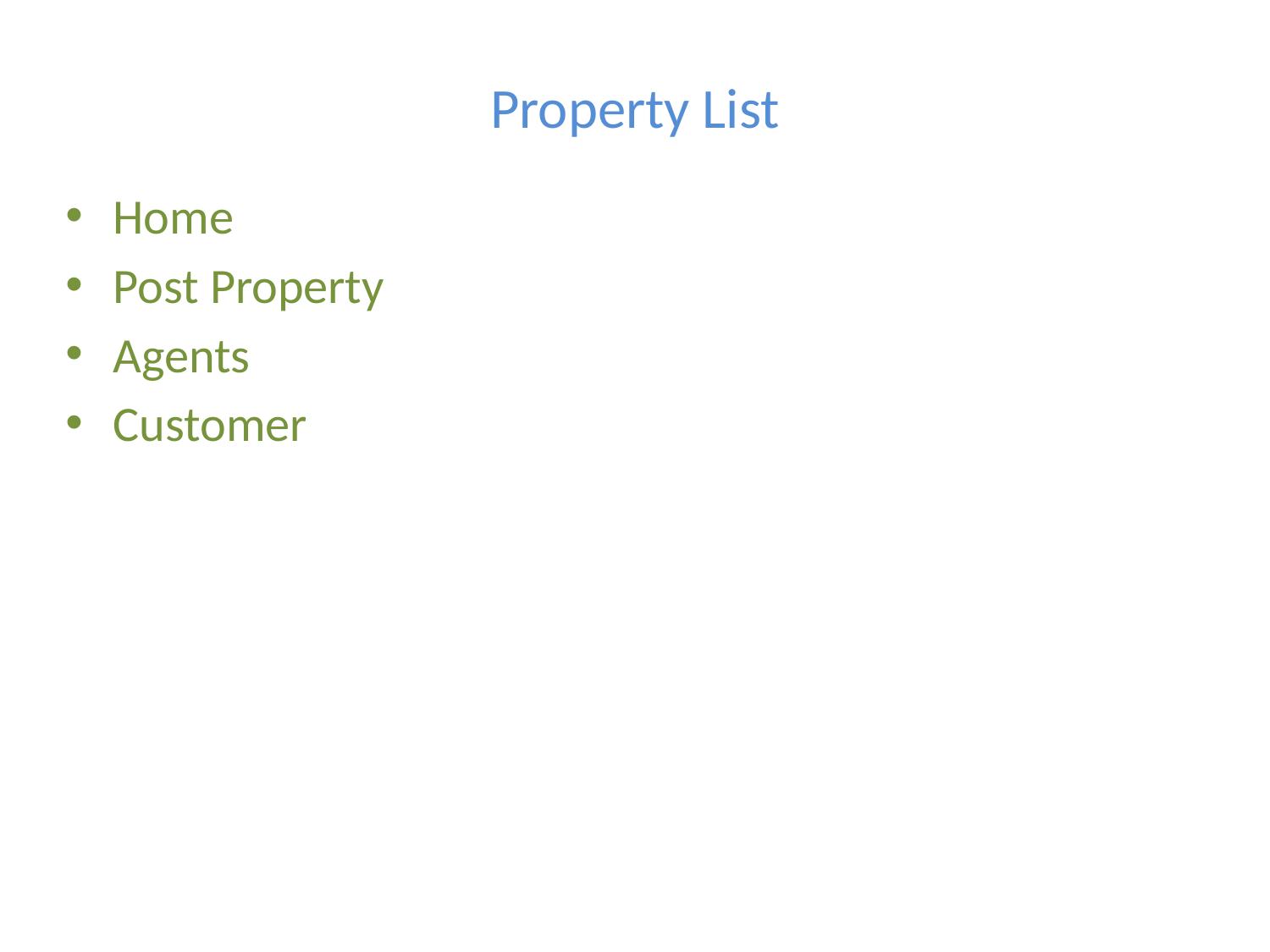

# Property List
Home
Post Property
Agents
Customer